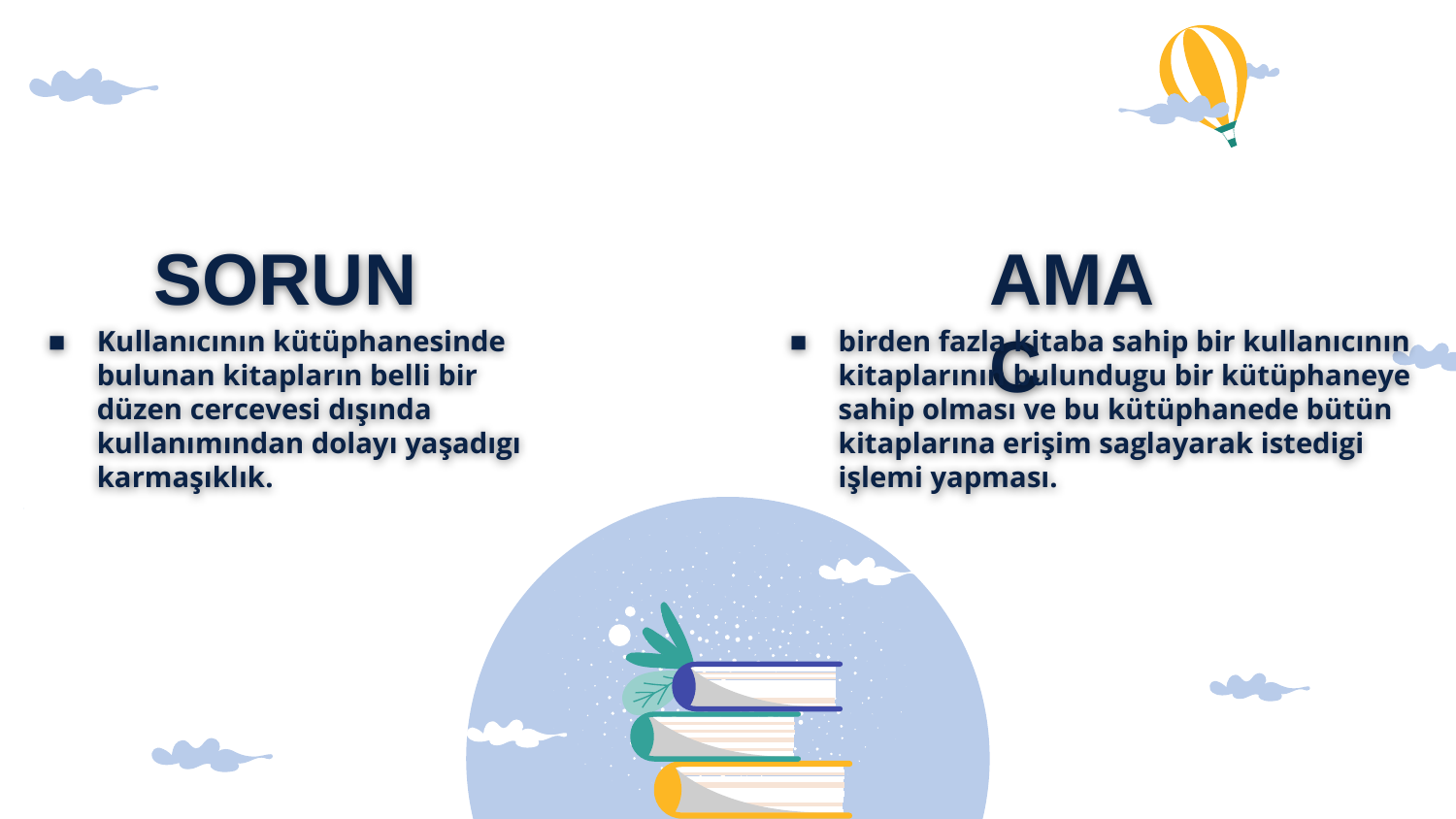

# SORUN

AMAC
Kullanıcının kütüphanesinde bulunan kitapların belli bir düzen cercevesi dışında kullanımından dolayı yaşadıgı karmaşıklık.

birden fazla kitaba sahip bir kullanıcının kitaplarının bulundugu bir kütüphaneye sahip olması ve bu kütüphanede bütün kitaplarına erişim saglayarak istedigi işlemi yapması.